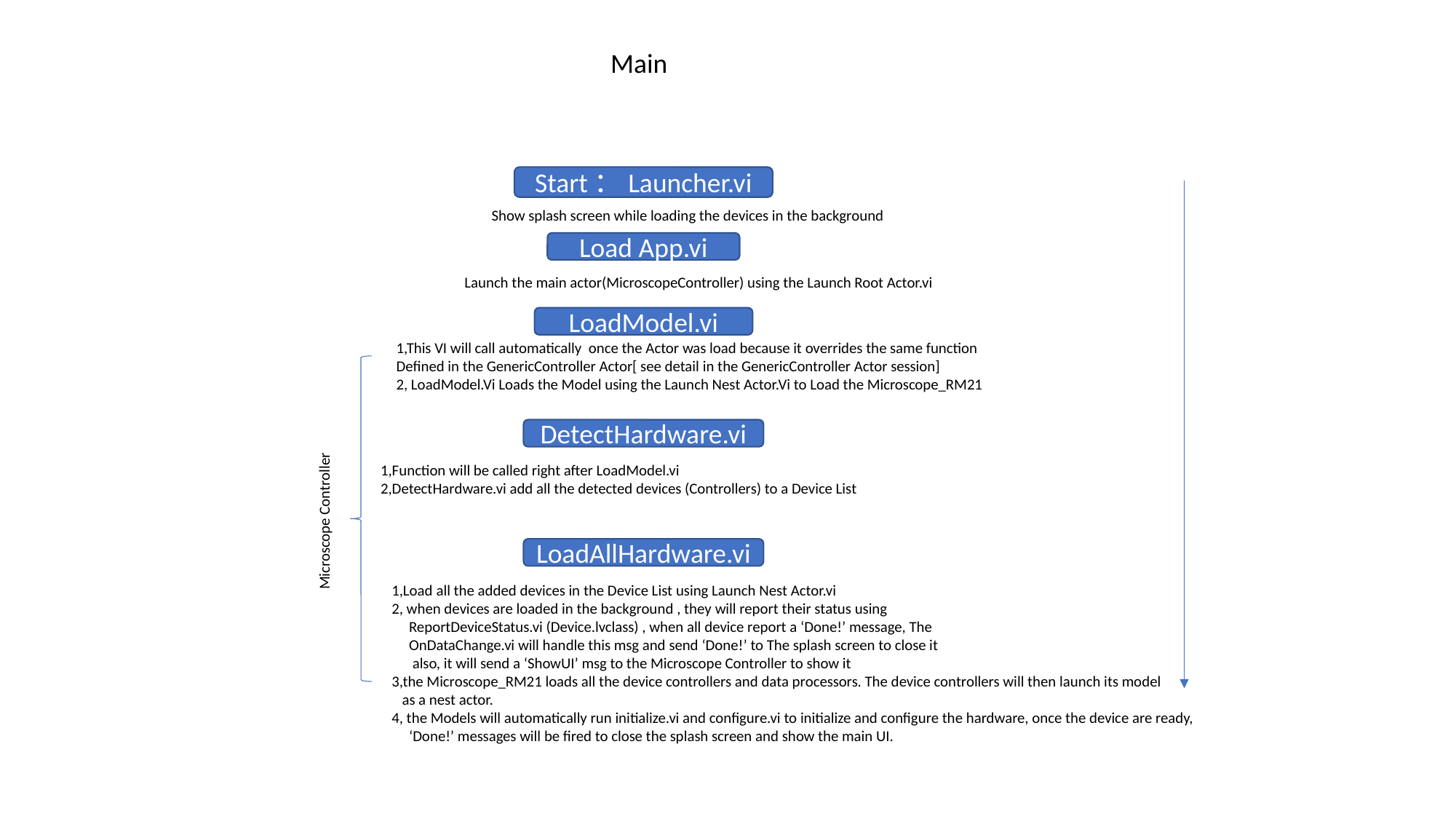

Main
Start：Launcher.vi
Show splash screen while loading the devices in the background
Load App.vi
Launch the main actor(MicroscopeController) using the Launch Root Actor.vi
LoadModel.vi
1,This VI will call automatically  once the Actor was load because it overrides the same function
Defined in the GenericController Actor[ see detail in the GenericController Actor session]
2, LoadModel.Vi Loads the Model using the Launch Nest Actor.Vi to Load the Microscope_RM21

DetectHardware.vi
1,Function will be called right after LoadModel.vi
2,DetectHardware.vi add all the detected devices (Controllers) to a Device List
Microscope Controller
LoadAllHardware.vi
1,Load all the added devices in the Device List using Launch Nest Actor.vi
2, when devices are loaded in the background , they will report their status using
     ReportDeviceStatus.vi (Device.lvclass) , when all device report a ‘Done!’ message, The
     OnDataChange.vi will handle this msg and send ‘Done!’ to The splash screen to close it
      also, it will send a ‘ShowUI’ msg to the Microscope Controller to show it
3,the Microscope_RM21 loads all the device controllers and data processors. The device controllers will then launch its model
   as a nest actor.
4, the Models will automatically run initialize.vi and configure.vi to initialize and configure the hardware, once the device are ready,
     ‘Done!’ messages will be fired to close the splash screen and show the main UI.